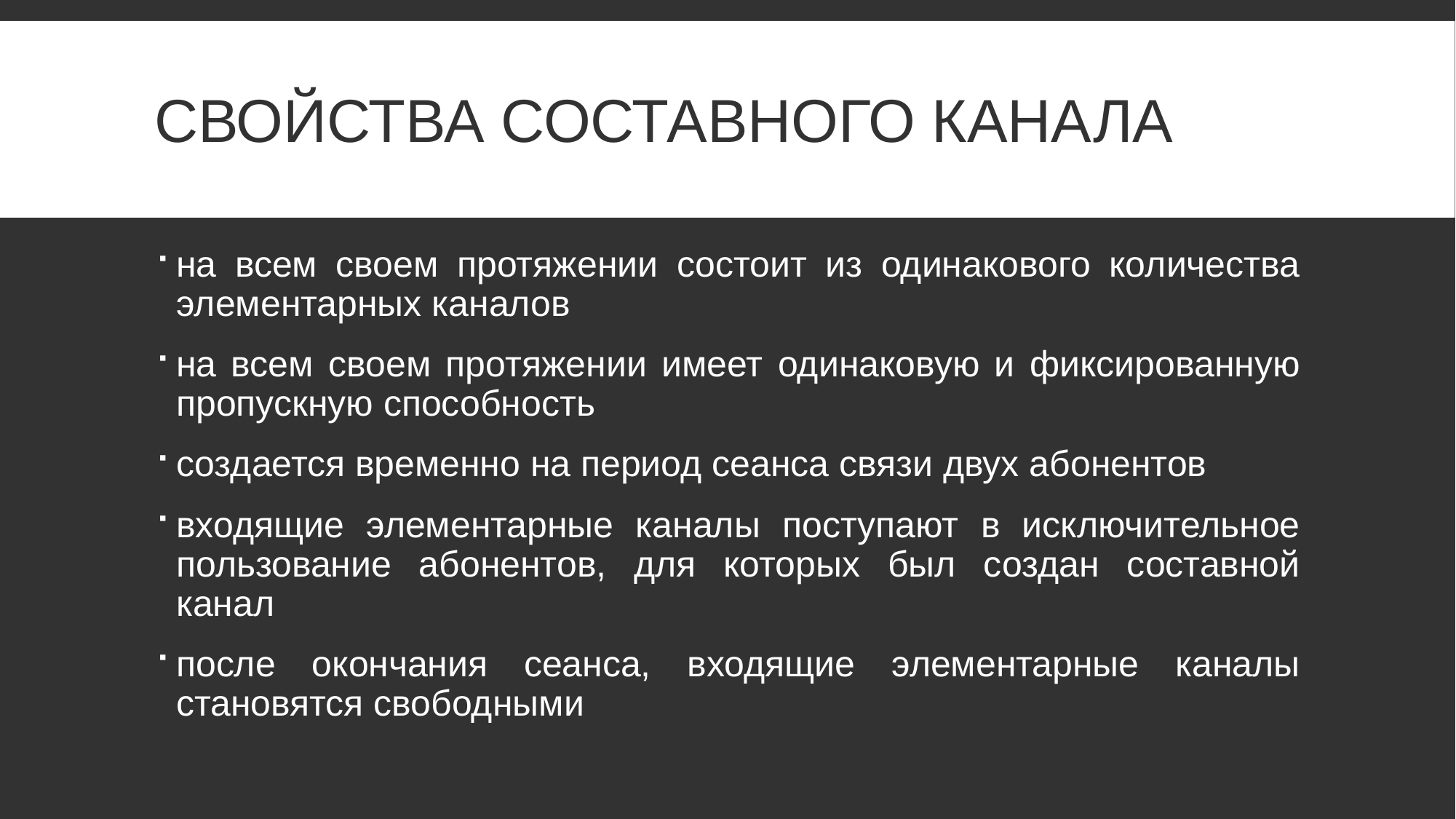

# Свойства составного канала
на всем своем протяжении состоит из одинакового количества элементарных каналов
на всем своем протяжении имеет одинаковую и фиксированную пропускную способность
создается временно на период сеанса связи двух абонентов
входящие элементарные каналы поступают в исключительное пользование абонентов, для которых был создан составной канал
после окончания сеанса, входящие элементарные каналы становятся свободными